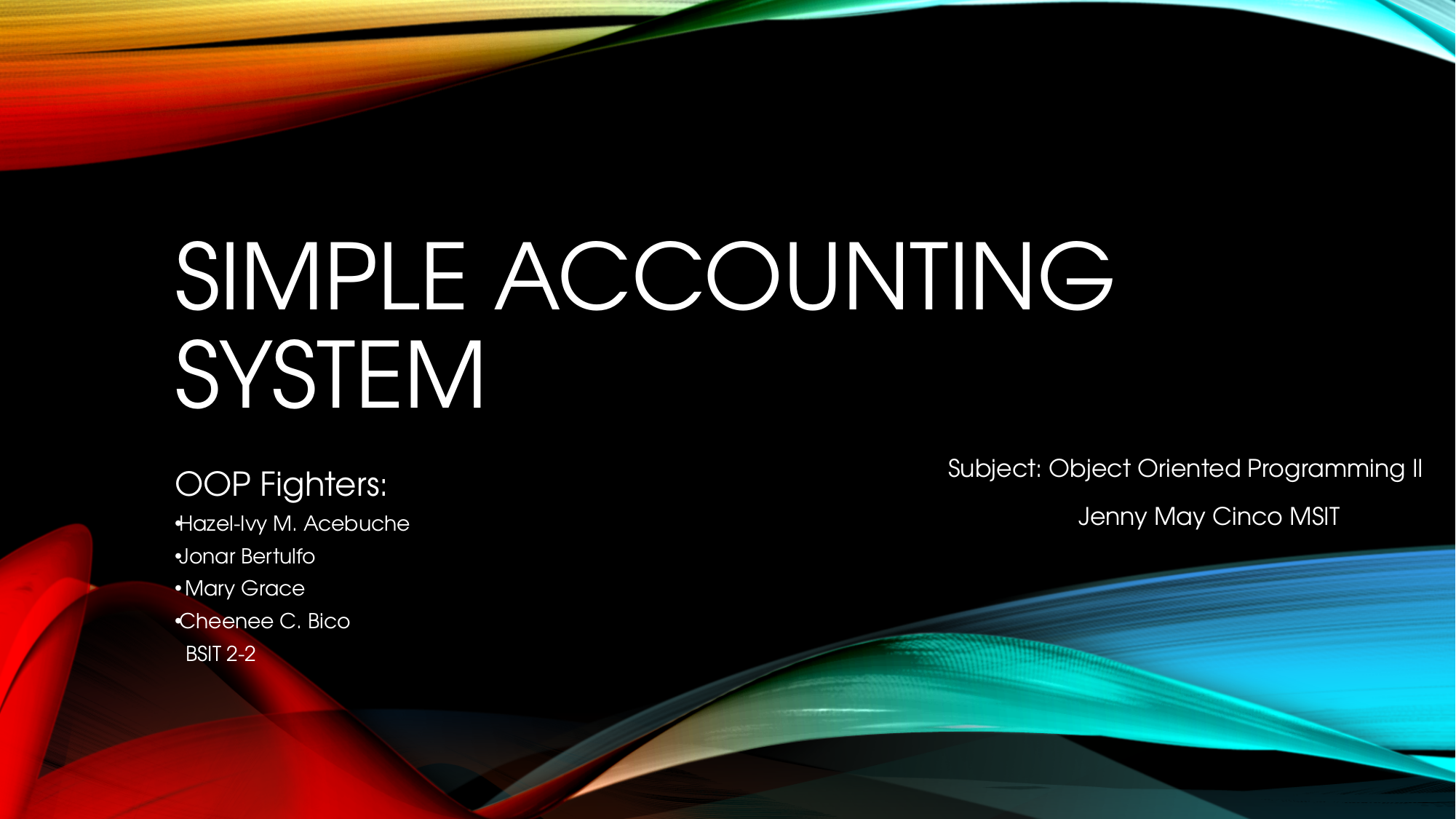

# Simple Accounting System
Subject: Object Oriented Programming II
OOP Fighters:
Hazel-Ivy M. Acebuche
Jonar Bertulfo
 Mary Grace
Cheenee C. Bico
  BSIT 2-2

 Jenny May Cinco MSIT